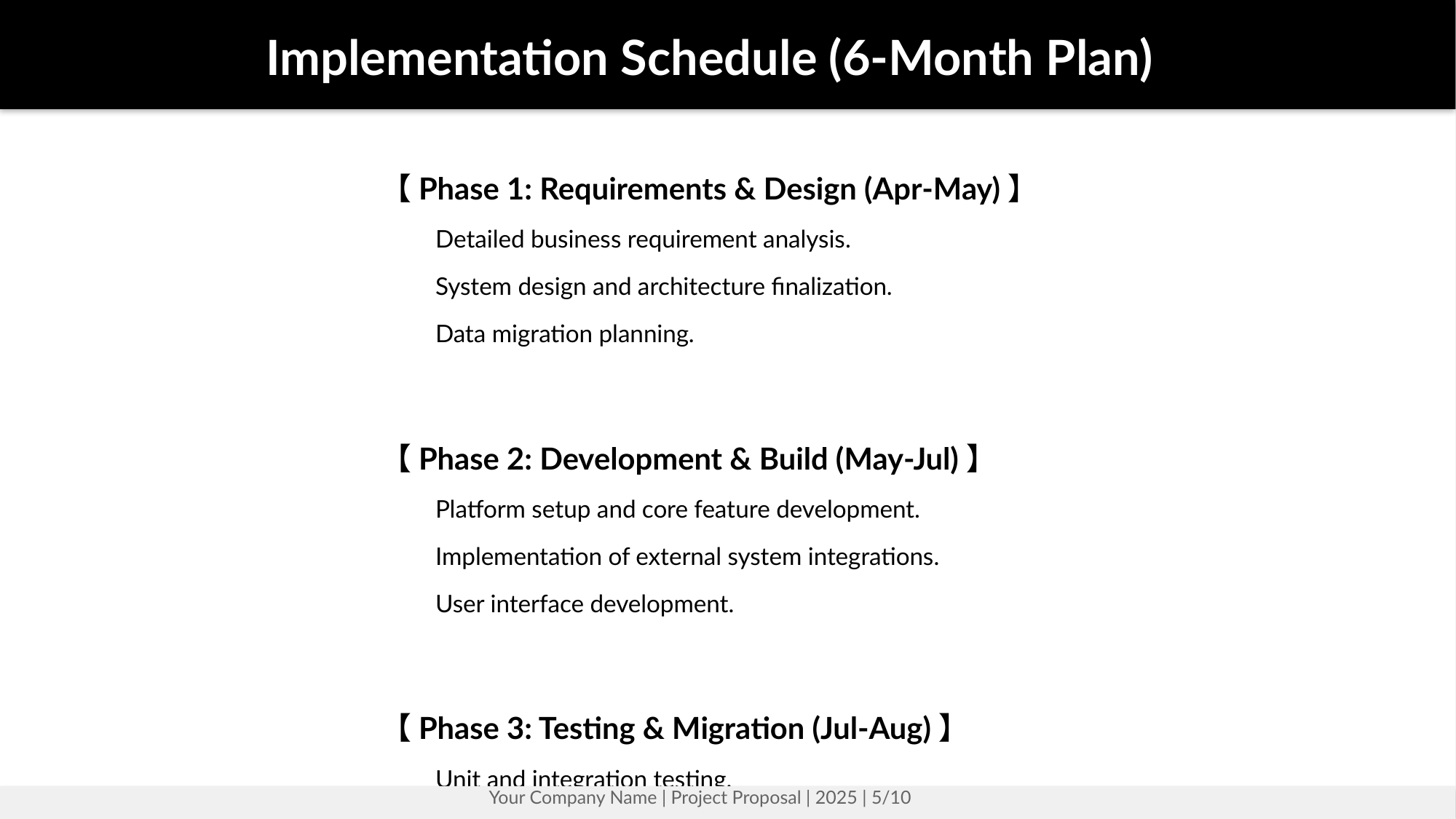

Implementation Schedule (6-Month Plan)
#
【Phase 1: Requirements & Design (Apr-May)】
Detailed business requirement analysis.
System design and architecture finalization.
Data migration planning.

【Phase 2: Development & Build (May-Jul)】
Platform setup and core feature development.
Implementation of external system integrations.
User interface development.

【Phase 3: Testing & Migration (Jul-Aug)】
Unit and integration testing.
User acceptance testing (UAT).
Data migration and system switchover preparation.

【Phase 4: Go-Live & Stabilization (Sep)】
Phased production rollout.
User training sessions.
Establishment of operational support.
Your Company Name | Project Proposal | 2025 | 5/10